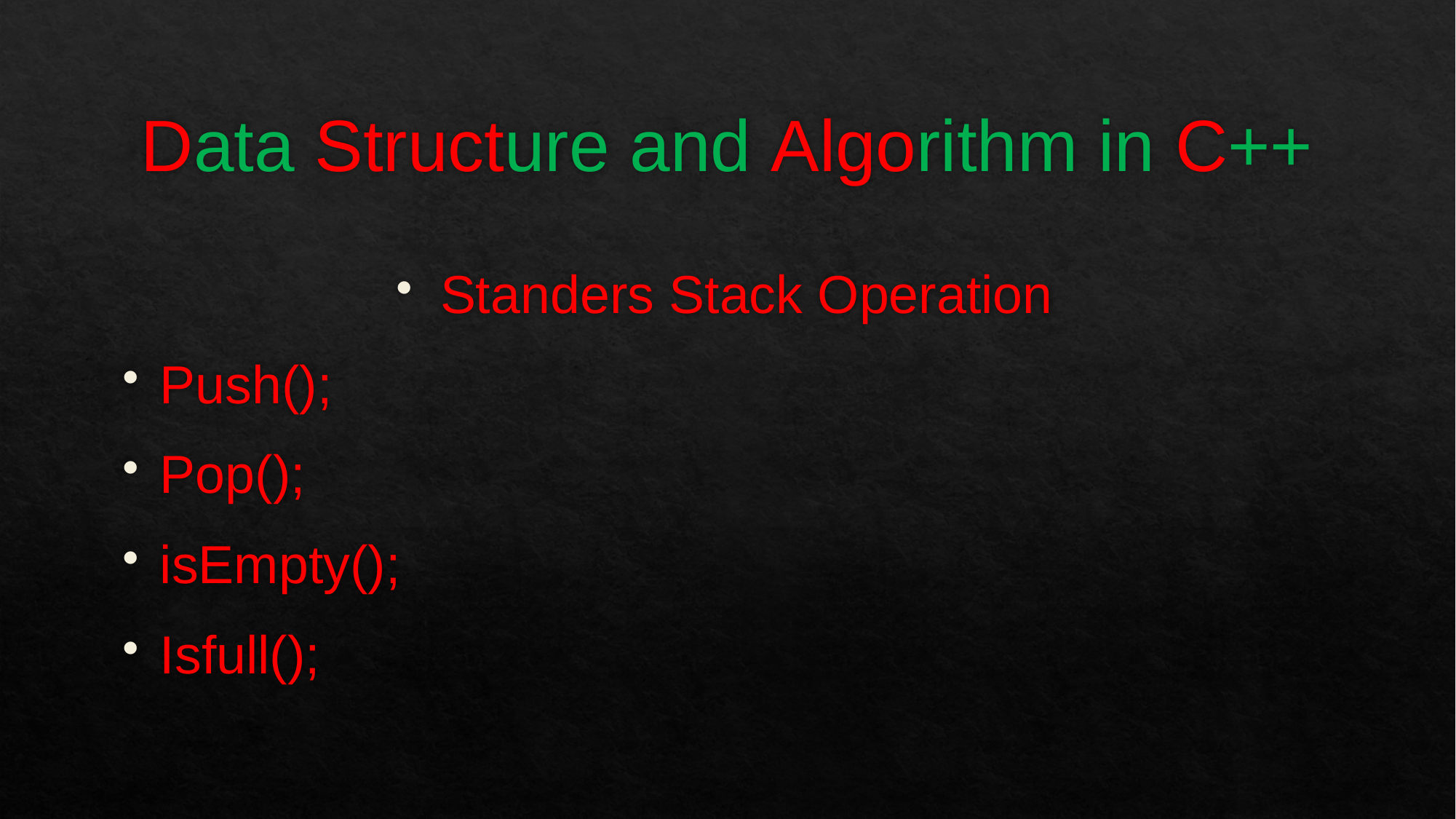

# Data Structure and Algorithm in C++
Standers Stack Operation
Push();
Pop();
isEmpty();
Isfull();